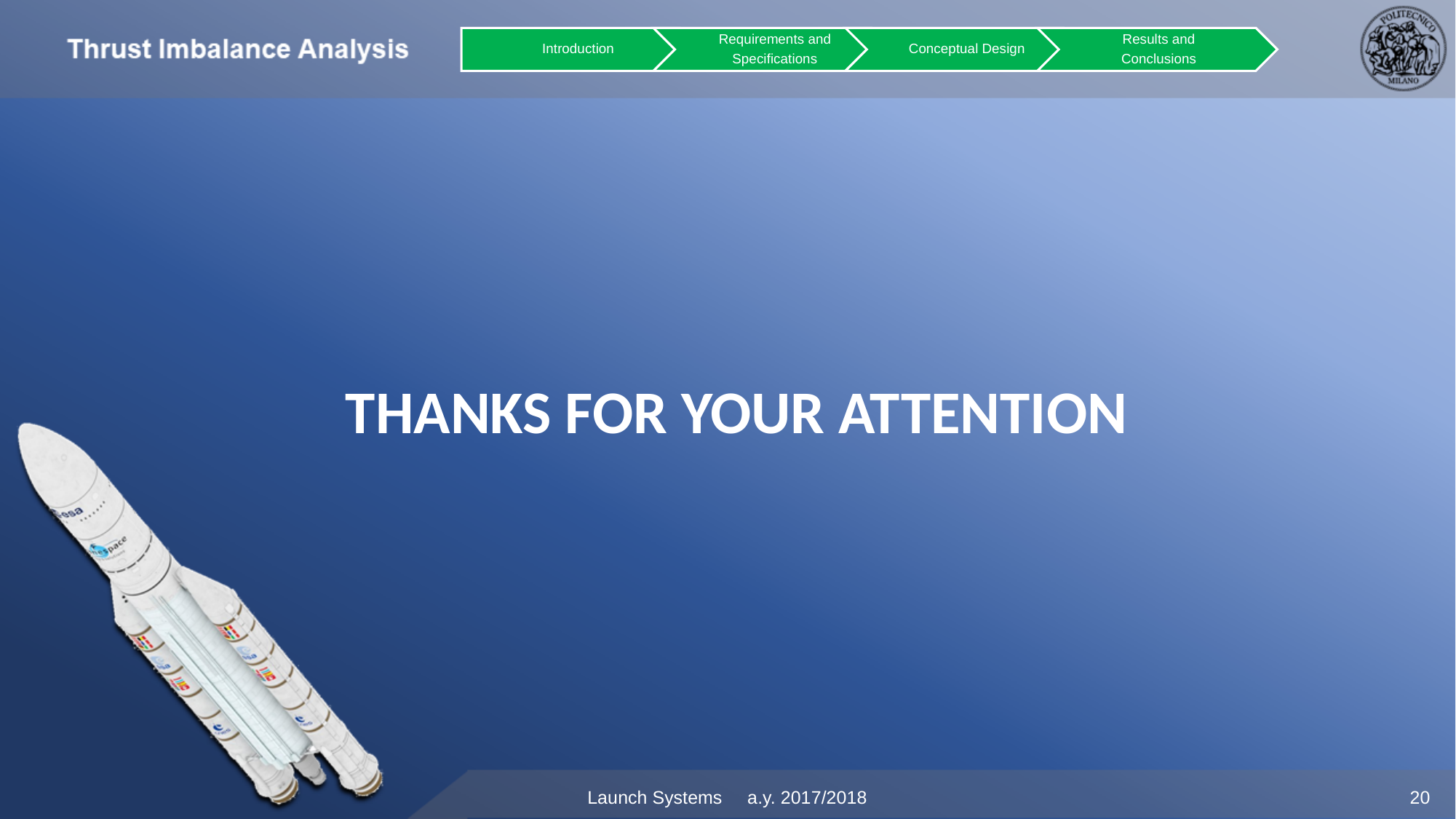

Introduction
Requirements and
Specifications
Conceptual Design
Results and
Conclusions
THANKS FOR YOUR ATTENTION
20
Launch Systems     a.y. 2017/2018